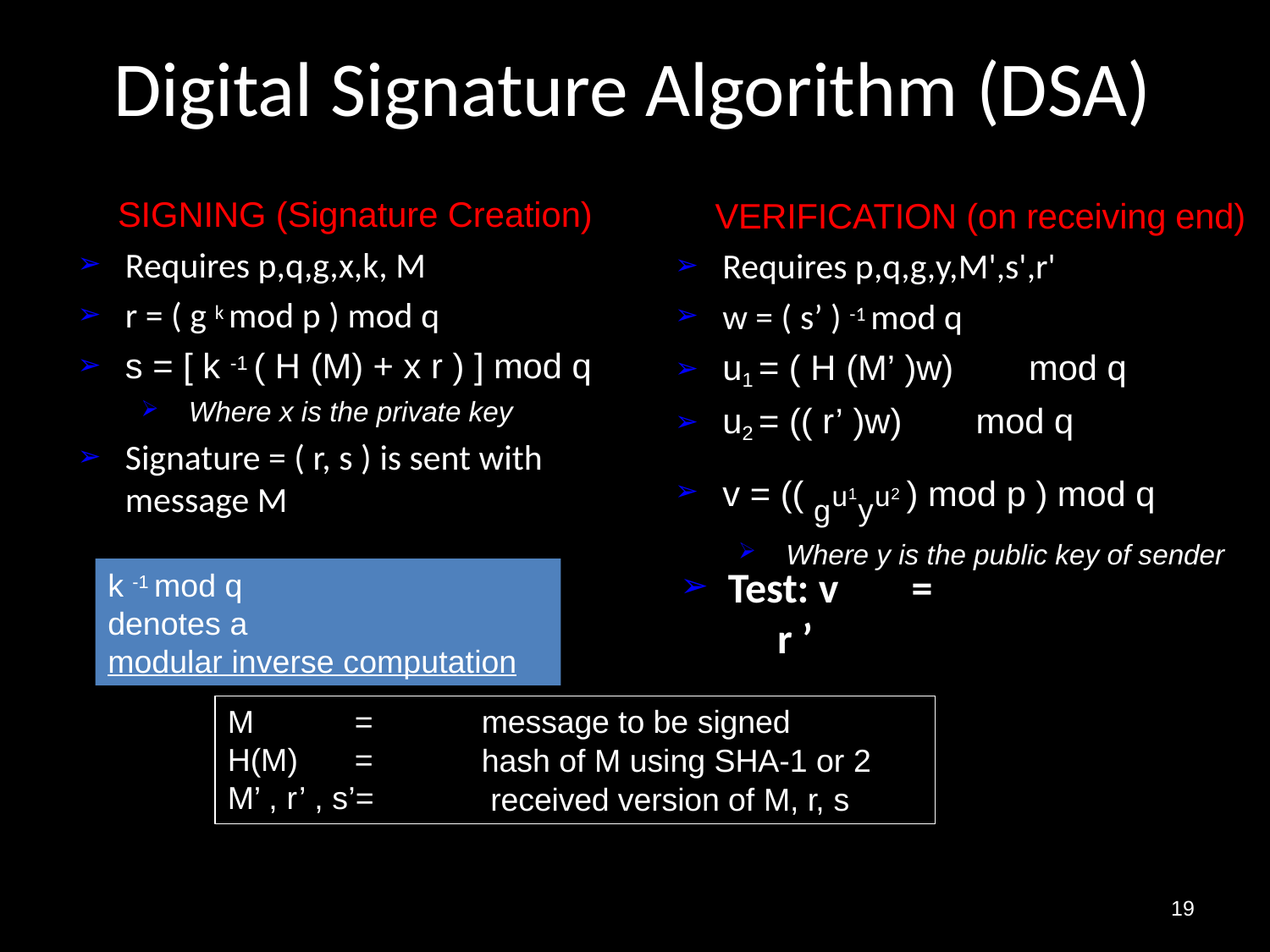

# Digital Signature Algorithm (DSA)
SIGNING (Signature Creation)
Requires p,q,g,x,k, M
r = ( g k mod p ) mod q
s = [ k -1 ( H (M) + x r ) ] mod q
Where x is the private key
Signature = ( r, s ) is sent with message M
VERIFICATION (on receiving end)
Requires p,q,g,y,M',s',r'
w = ( s’ ) -1 mod q
u1 = ( H (M’ )w)	mod q
u2 = (( r’ )w)	mod q
v = (( gu1yu2 ) mod p ) mod q
Where y is the public key of sender

k -1 mod q
denotes a modular inverse computation
Test: v	=	r ’

M	=
H(M)	=
message to be signed
hash of M using SHA-1 or 2  received version of M, r, s
M’ , r’ , s’=
19